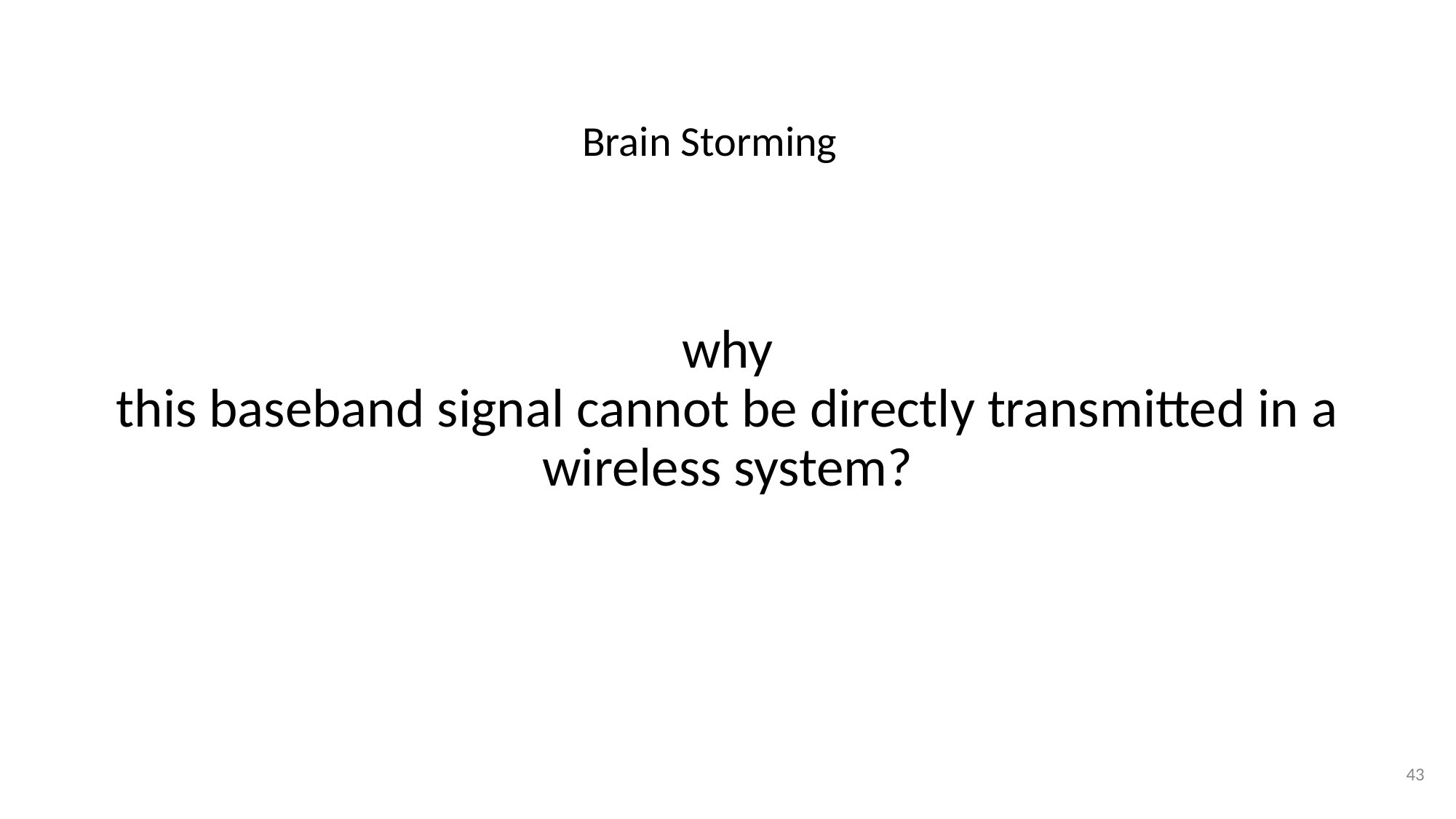

Brain Storming
# why this baseband signal cannot be directly transmitted in a wireless system?
43